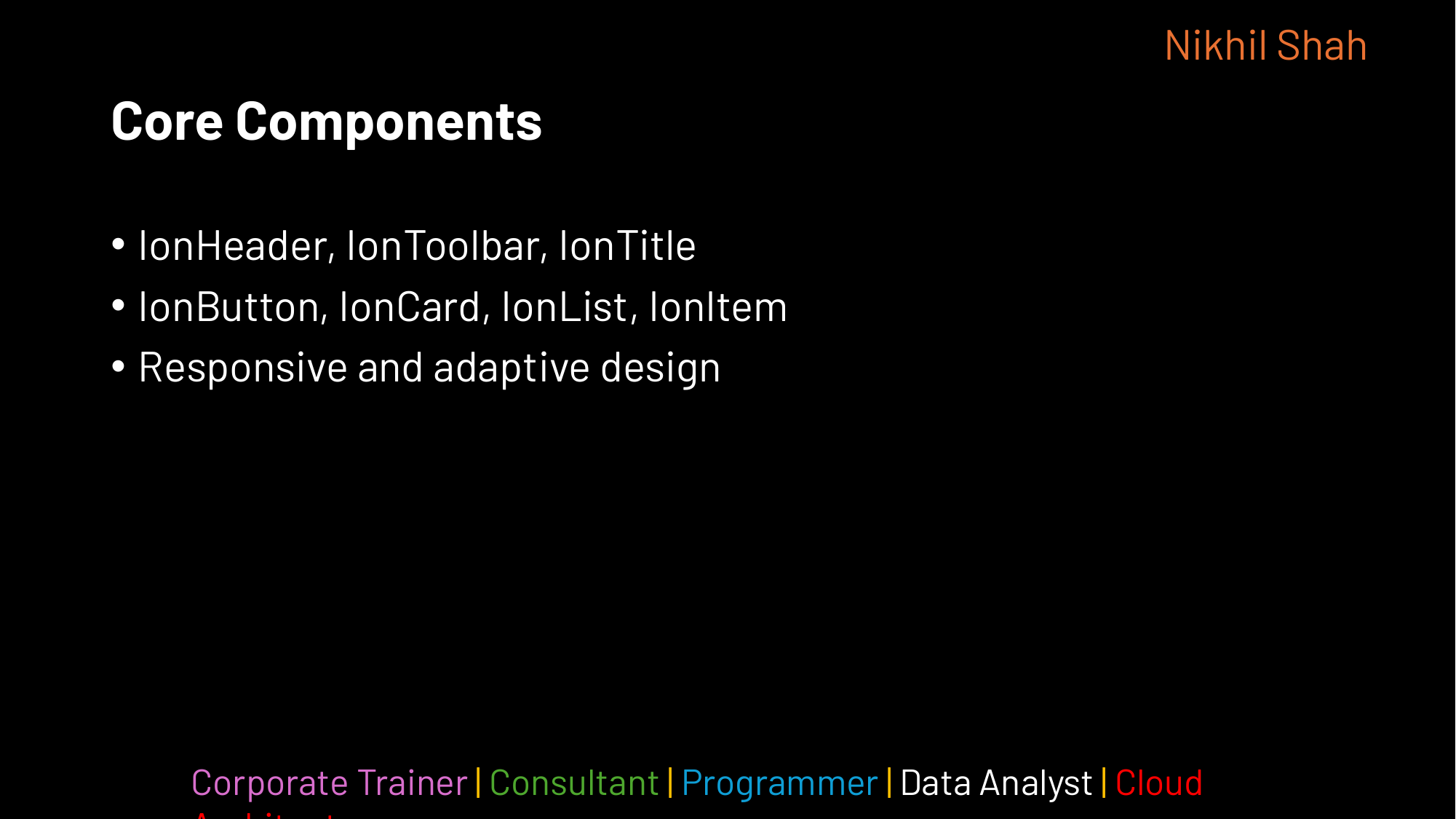

# Core Components
IonHeader, IonToolbar, IonTitle
IonButton, IonCard, IonList, IonItem
Responsive and adaptive design